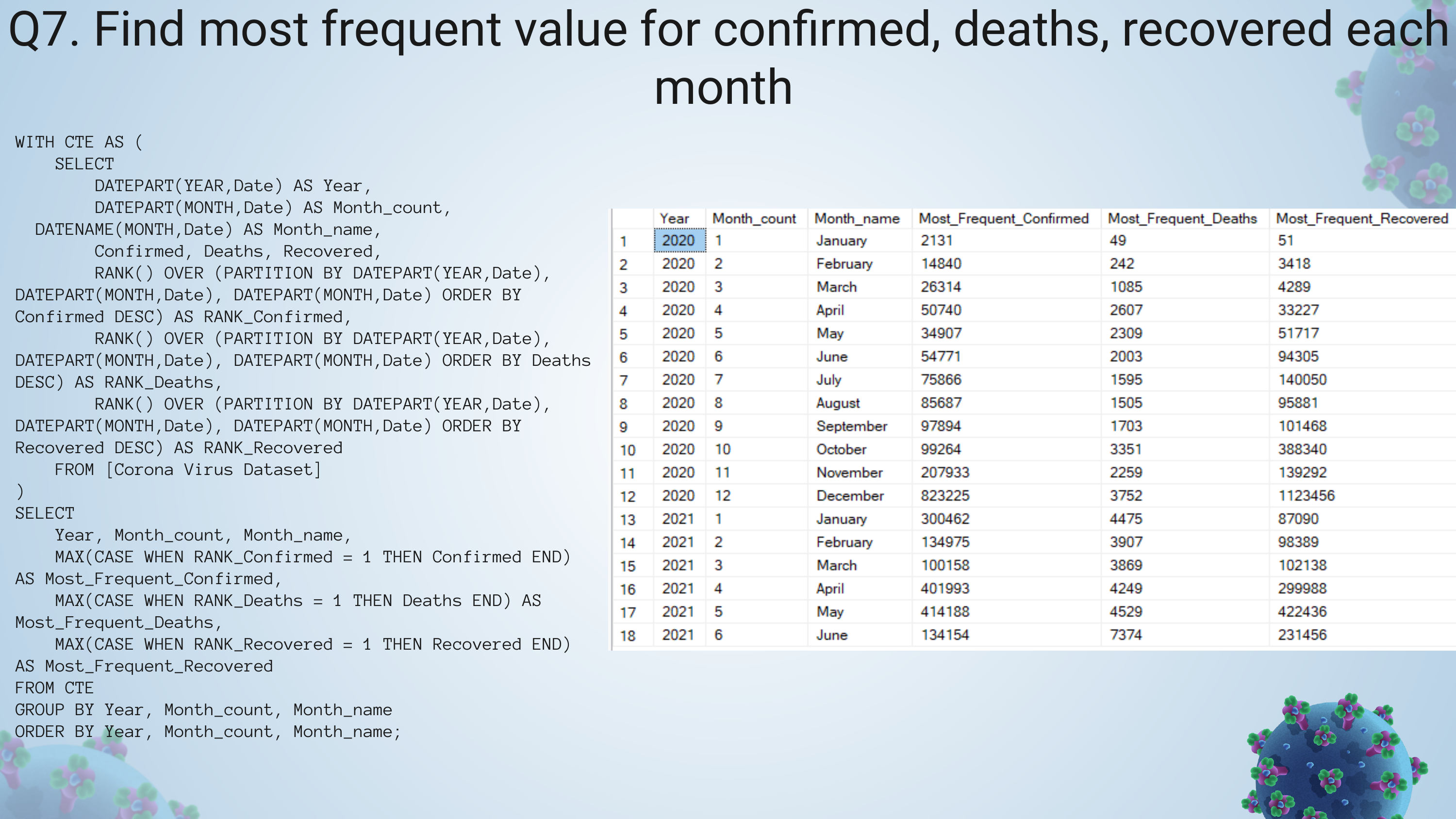

Q7. Find most frequent value for confirmed, deaths, recovered each month
WITH CTE AS (
    SELECT
        DATEPART(YEAR,Date) AS Year,
        DATEPART(MONTH,Date) AS Month_count,
  DATENAME(MONTH,Date) AS Month_name,
        Confirmed, Deaths, Recovered,
        RANK() OVER (PARTITION BY DATEPART(YEAR,Date), DATEPART(MONTH,Date), DATEPART(MONTH,Date) ORDER BY Confirmed DESC) AS RANK_Confirmed,
        RANK() OVER (PARTITION BY DATEPART(YEAR,Date), DATEPART(MONTH,Date), DATEPART(MONTH,Date) ORDER BY Deaths DESC) AS RANK_Deaths,
        RANK() OVER (PARTITION BY DATEPART(YEAR,Date), DATEPART(MONTH,Date), DATEPART(MONTH,Date) ORDER BY Recovered DESC) AS RANK_Recovered
    FROM [Corona Virus Dataset]
)
SELECT
    Year, Month_count, Month_name,
    MAX(CASE WHEN RANK_Confirmed = 1 THEN Confirmed END) AS Most_Frequent_Confirmed,
    MAX(CASE WHEN RANK_Deaths = 1 THEN Deaths END) AS Most_Frequent_Deaths,
    MAX(CASE WHEN RANK_Recovered = 1 THEN Recovered END) AS Most_Frequent_Recovered
FROM CTE
GROUP BY Year, Month_count, Month_name
ORDER BY Year, Month_count, Month_name;